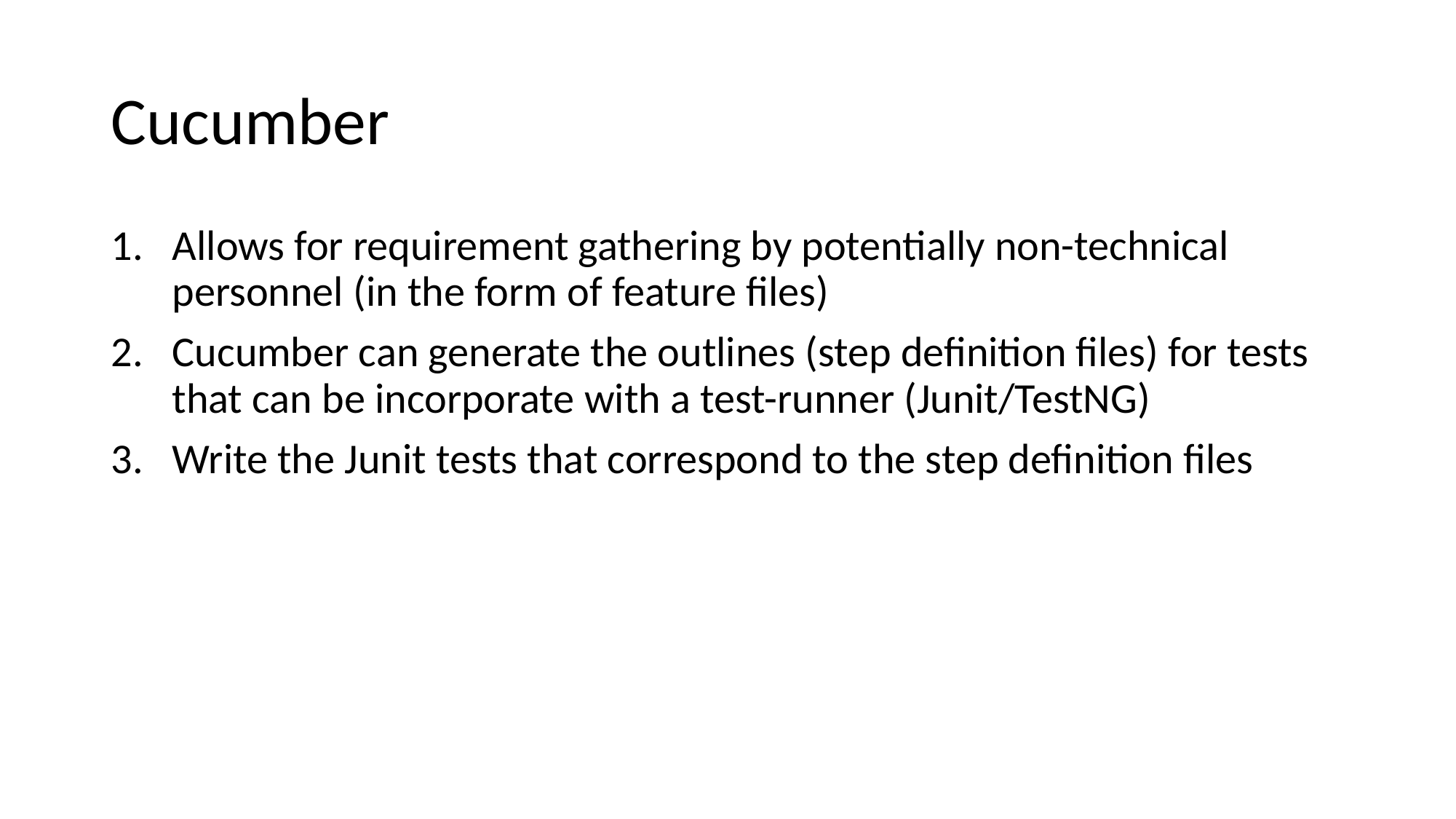

# Cucumber
Allows for requirement gathering by potentially non-technical personnel (in the form of feature files)
Cucumber can generate the outlines (step definition files) for tests that can be incorporate with a test-runner (Junit/TestNG)
Write the Junit tests that correspond to the step definition files